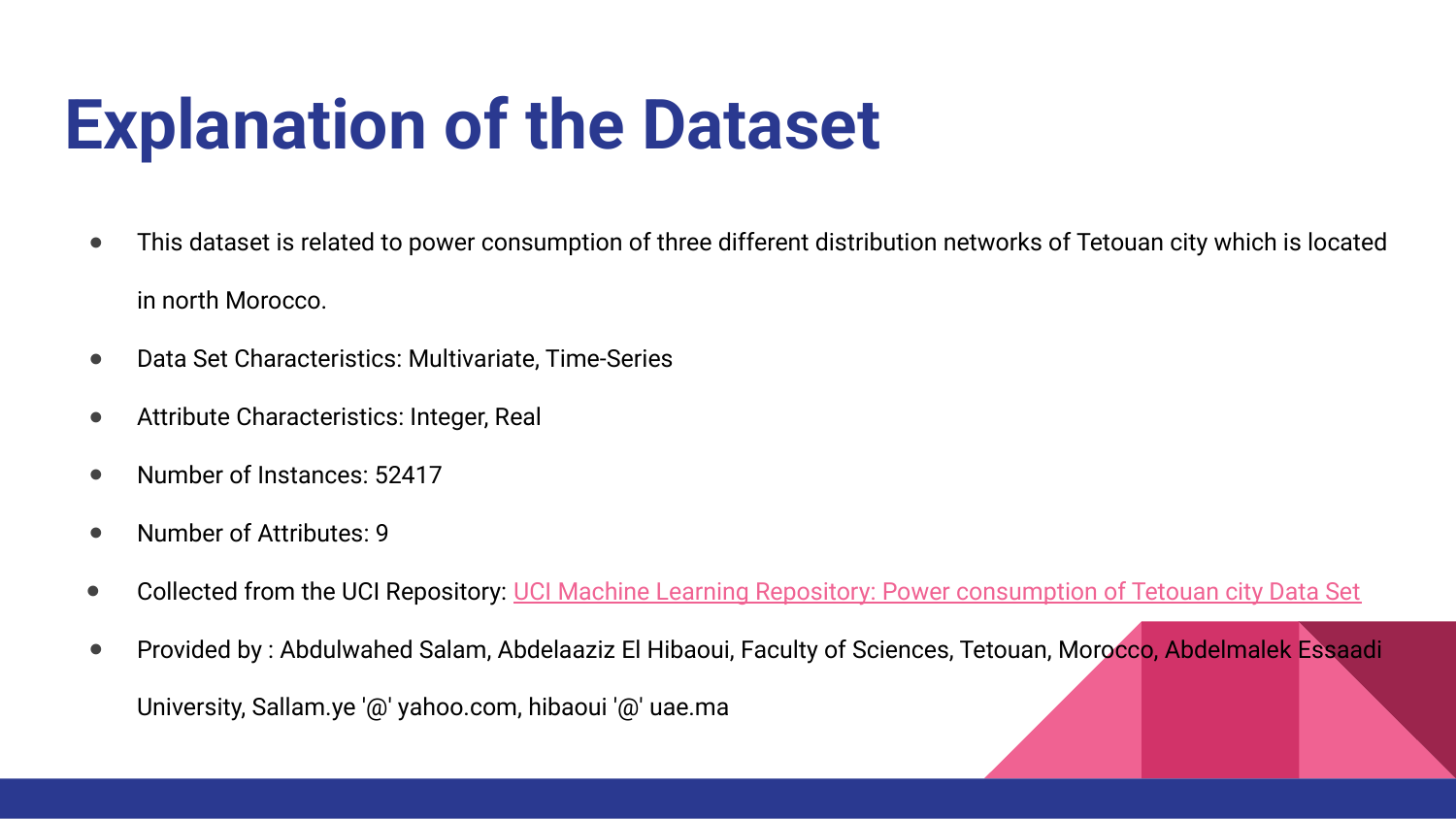

# Explanation of the Dataset
This dataset is related to power consumption of three different distribution networks of Tetouan city which is located in north Morocco.
Data Set Characteristics: Multivariate, Time-Series
Attribute Characteristics: Integer, Real
Number of Instances: 52417
Number of Attributes: 9
Collected from the UCI Repository: UCI Machine Learning Repository: Power consumption of Tetouan city Data Set
Provided by : Abdulwahed Salam, Abdelaaziz El Hibaoui, Faculty of Sciences, Tetouan, Morocco, Abdelmalek Essaadi University, Sallam.ye '@' yahoo.com, hibaoui '@' uae.ma